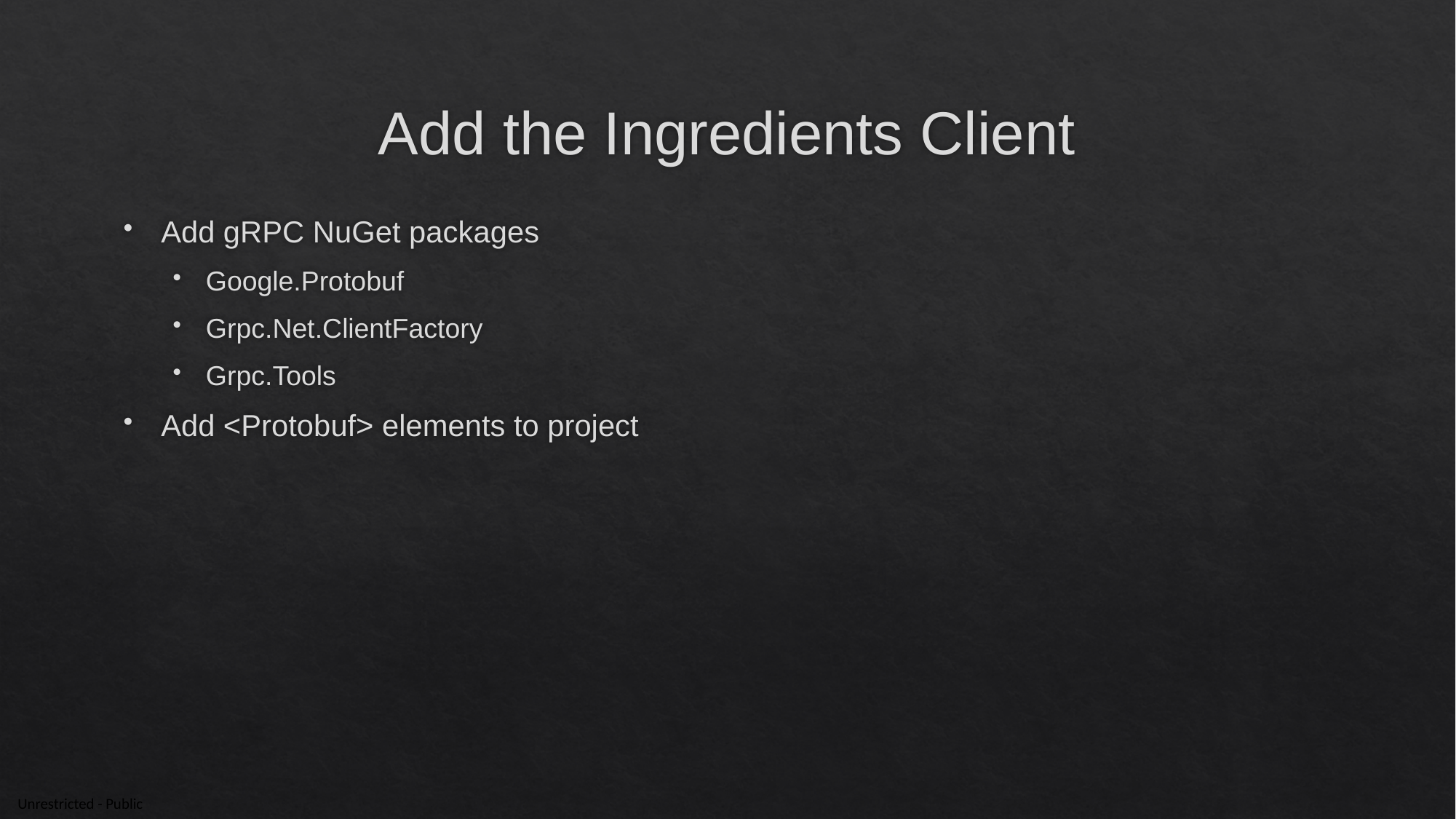

# Add the Ingredients Client
Add gRPC NuGet packages
Google.Protobuf
Grpc.Net.ClientFactory
Grpc.Tools
Add <Protobuf> elements to project